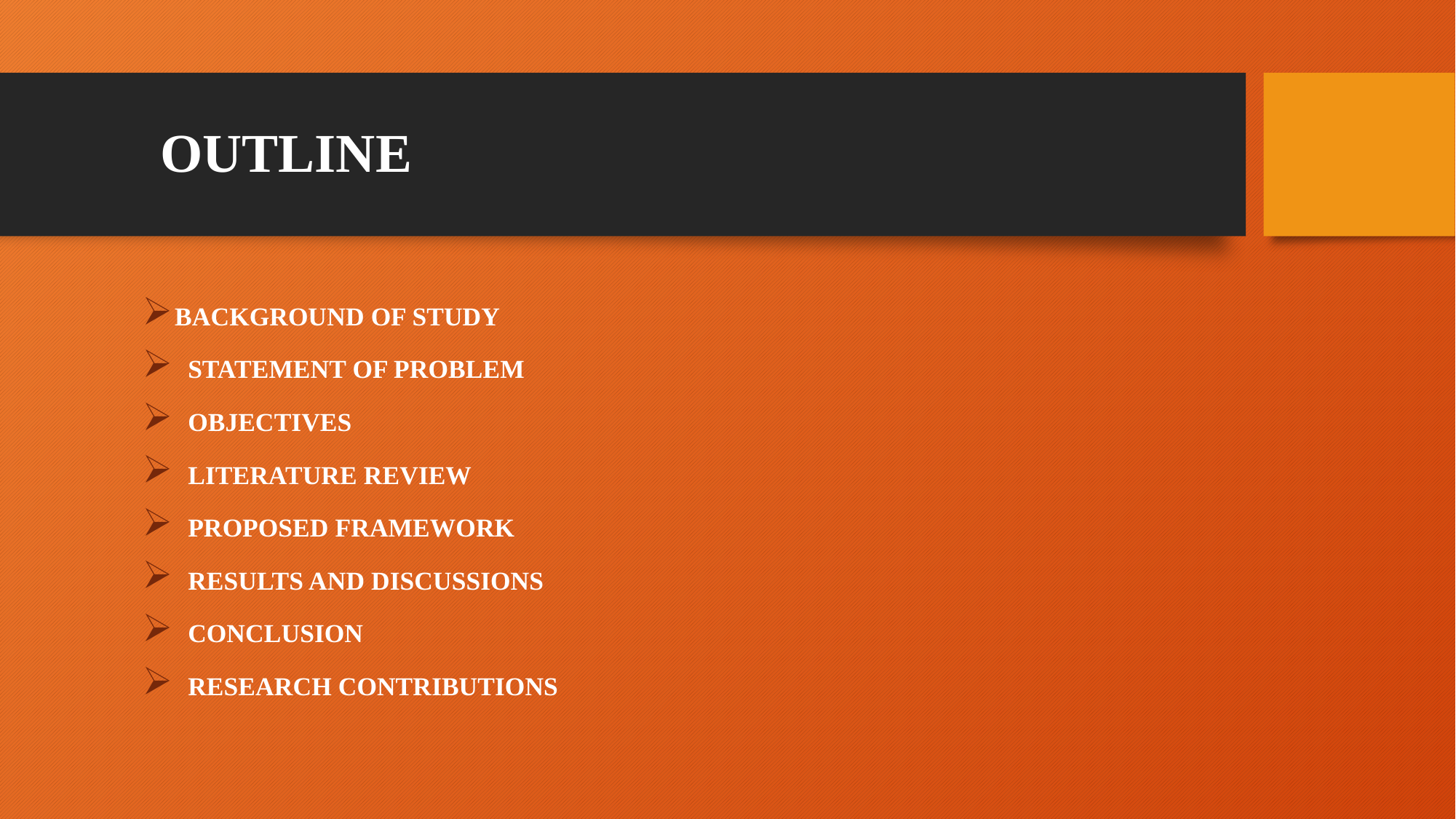

# OUTLINE
 BACKGROUND OF STUDY
   STATEMENT OF PROBLEM
   OBJECTIVES
   LITERATURE REVIEW
   PROPOSED FRAMEWORK
   RESULTS AND DISCUSSIONS
   CONCLUSION
   RESEARCH CONTRIBUTIONS